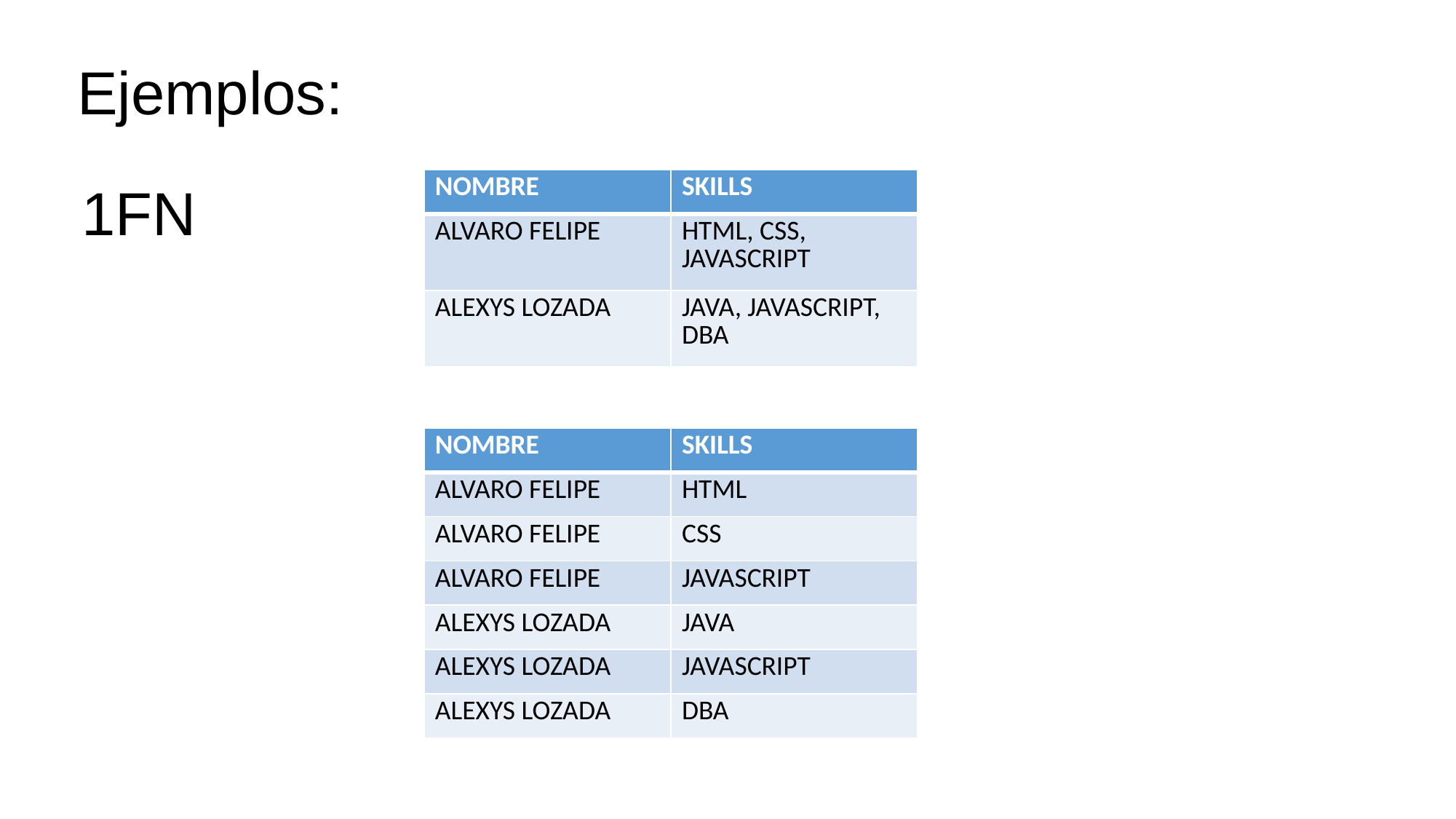

Ejemplos:
1FN
| NOMBRE | SKILLS |
| --- | --- |
| ALVARO FELIPE | HTML, CSS, JAVASCRIPT |
| ALEXYS LOZADA | JAVA, JAVASCRIPT, DBA |
| NOMBRE | SKILLS |
| --- | --- |
| ALVARO FELIPE | HTML |
| ALVARO FELIPE | CSS |
| ALVARO FELIPE | JAVASCRIPT |
| ALEXYS LOZADA | JAVA |
| ALEXYS LOZADA | JAVASCRIPT |
| ALEXYS LOZADA | DBA |